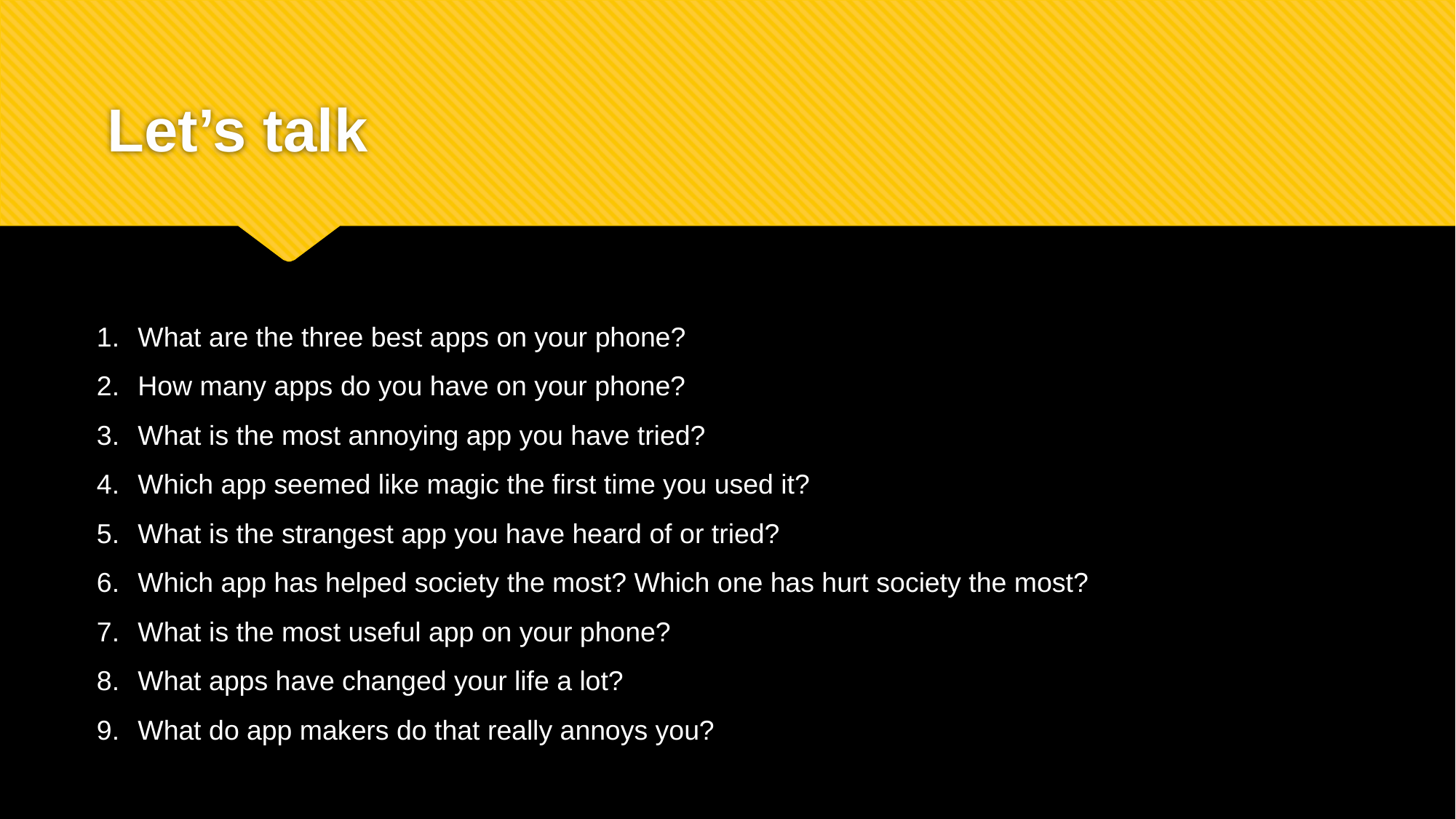

# Let’s talk
What are the three best apps on your phone?
How many apps do you have on your phone?
What is the most annoying app you have tried?
Which app seemed like magic the first time you used it?
What is the strangest app you have heard of or tried?
Which app has helped society the most? Which one has hurt society the most?
What is the most useful app on your phone?
What apps have changed your life a lot?
What do app makers do that really annoys you?